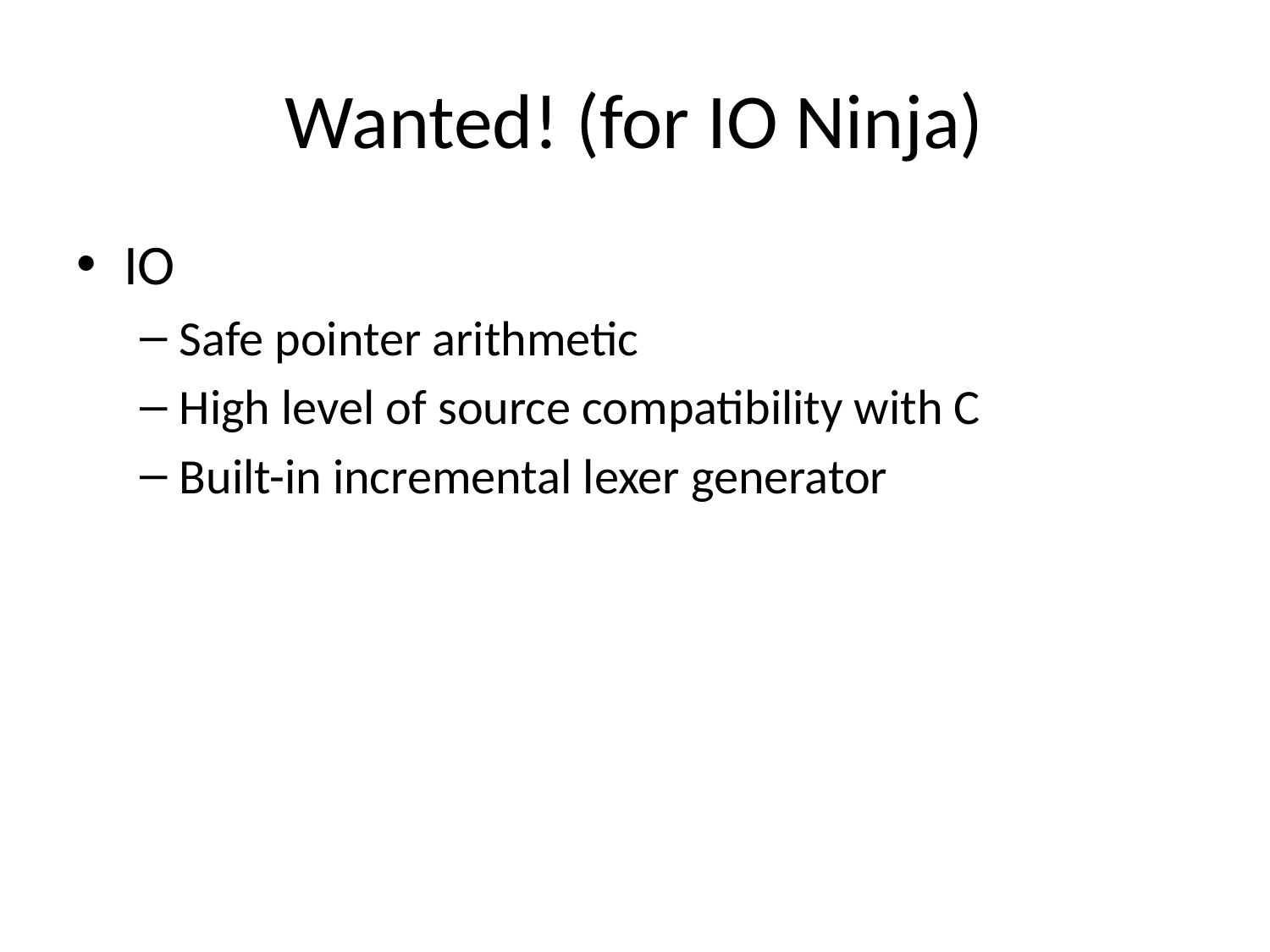

# Wanted! (for IO Ninja)
IO
Safe pointer arithmetic
High level of source compatibility with C
Built-in incremental lexer generator